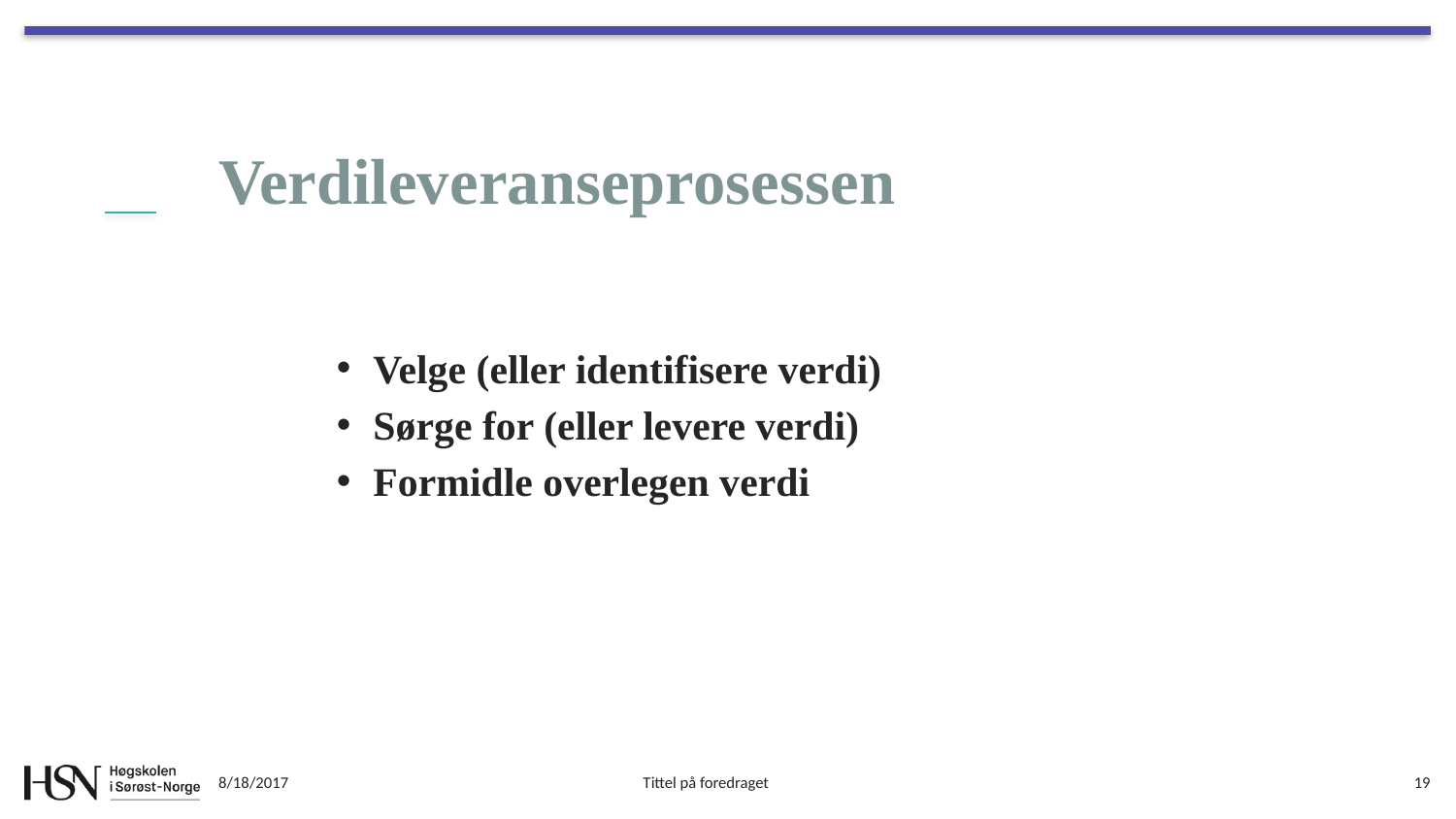

# Verdileveranseprosessen
Velge (eller identifisere verdi)
Sørge for (eller levere verdi)
Formidle overlegen verdi
8/18/2017
Tittel på foredraget
19